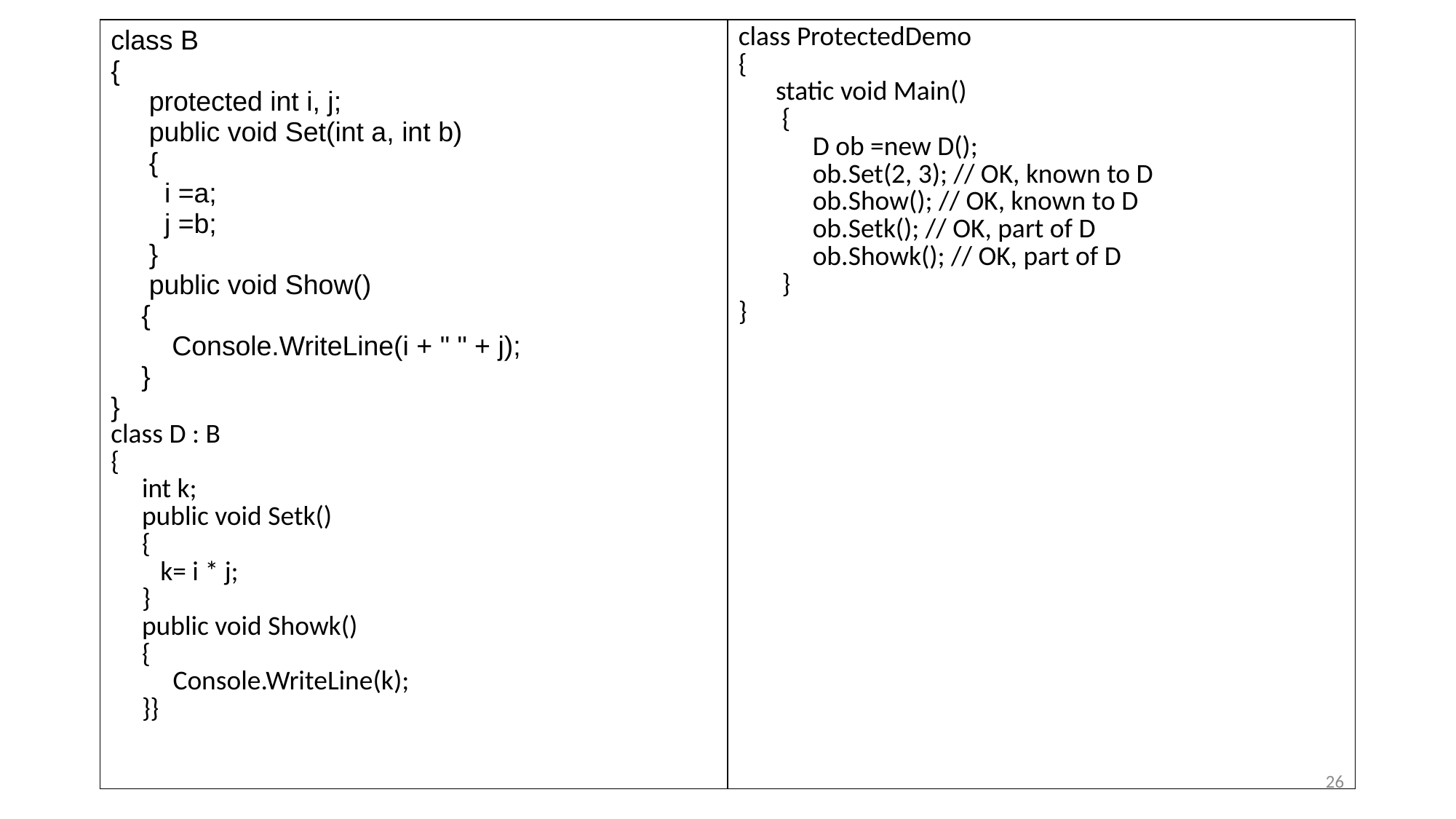

| class B { protected int i, j; public void Set(int a, int b) { i =a; j =b; } public void Show() { Console.WriteLine(i + " " + j); } } class D : B { int k; public void Setk() { k= i \* j; } public void Showk() { Console.WriteLine(k); }} | class ProtectedDemo { static void Main() { D ob =new D(); ob.Set(2, 3); // OK, known to D ob.Show(); // OK, known to D ob.Setk(); // OK, part of D ob.Showk(); // OK, part of D } } |
| --- | --- |
26